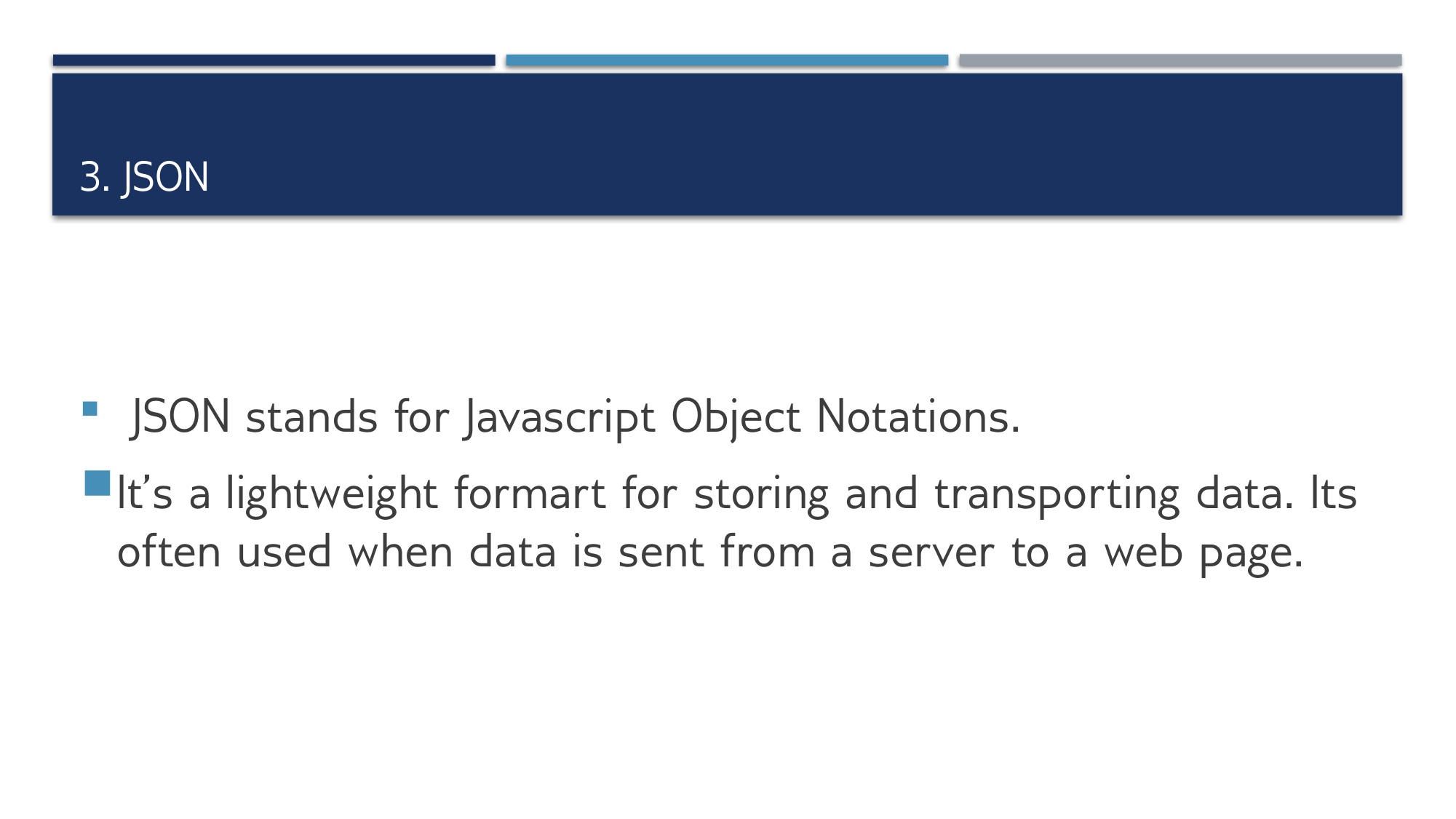

# 3. json
  JSON stands for Javascript Object Notations.
It’s a lightweight formart for storing and transporting data. Its often used when data is sent from a server to a web page.